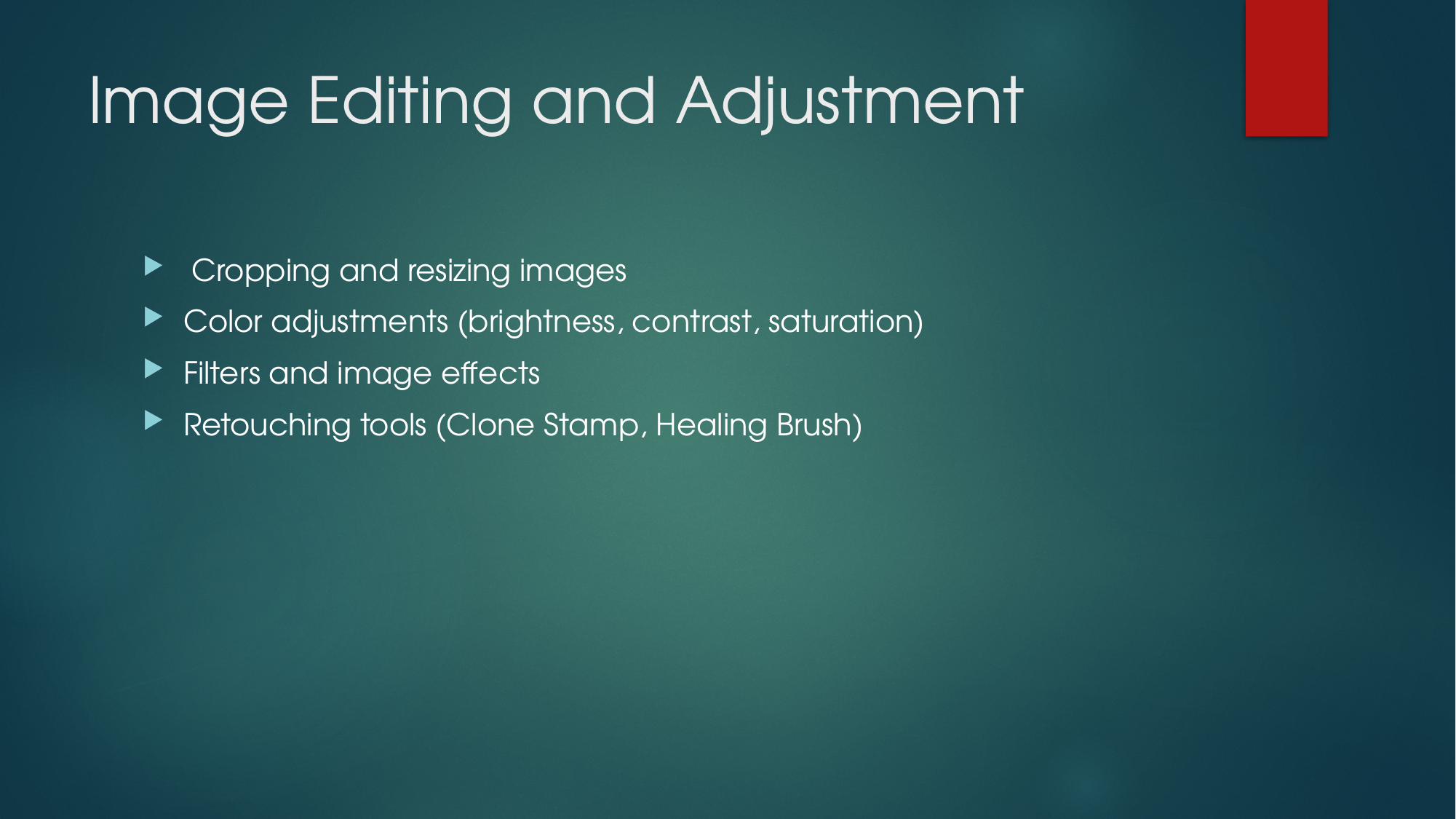

# Image Editing and Adjustment
 Cropping and resizing images
Color adjustments (brightness, contrast, saturation)
Filters and image effects
Retouching tools (Clone Stamp, Healing Brush)